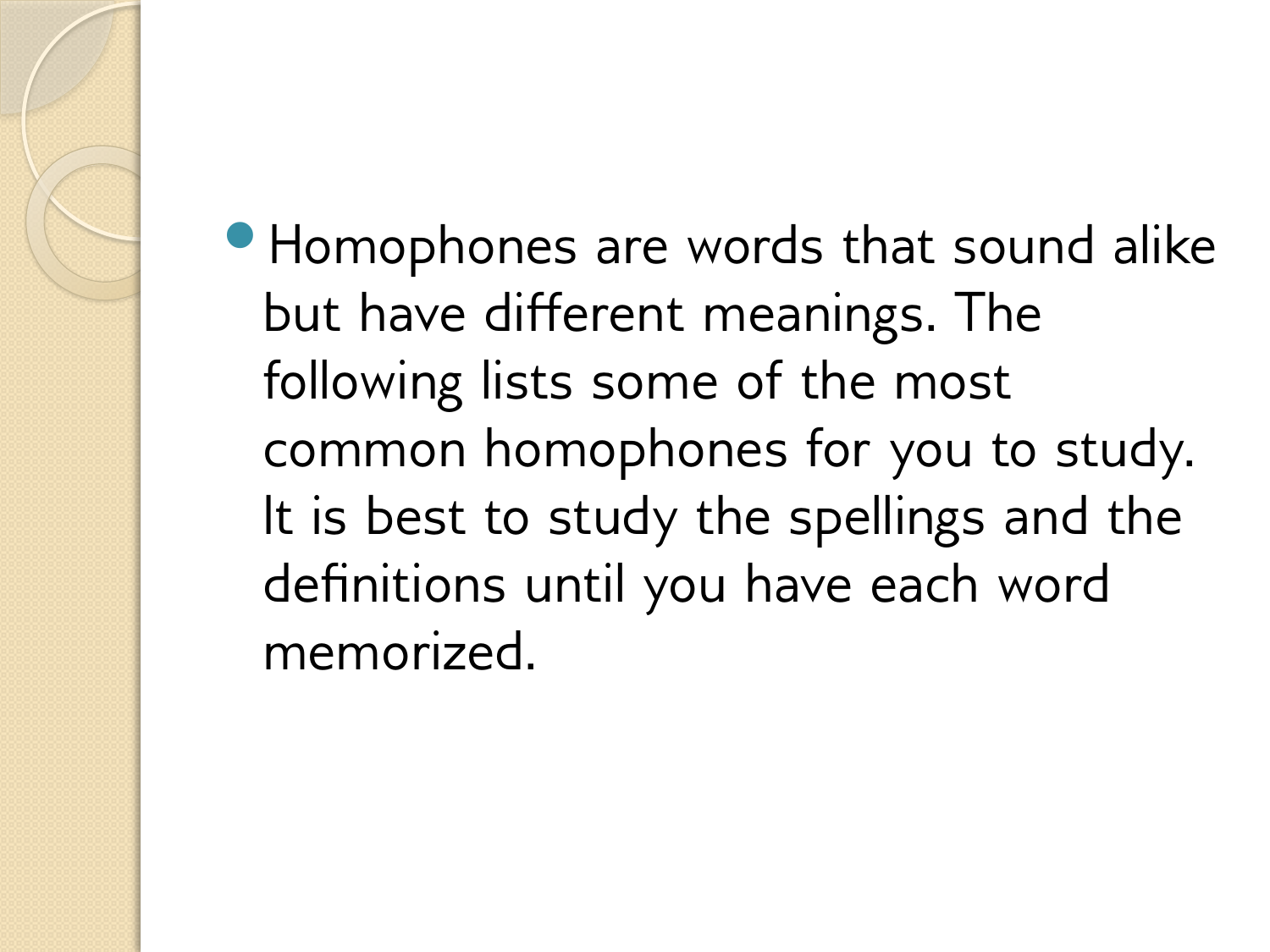

#
Homophones are words that sound alike but have different meanings. The following lists some of the most common homophones for you to study. It is best to study the spellings and the definitions until you have each word memorized.